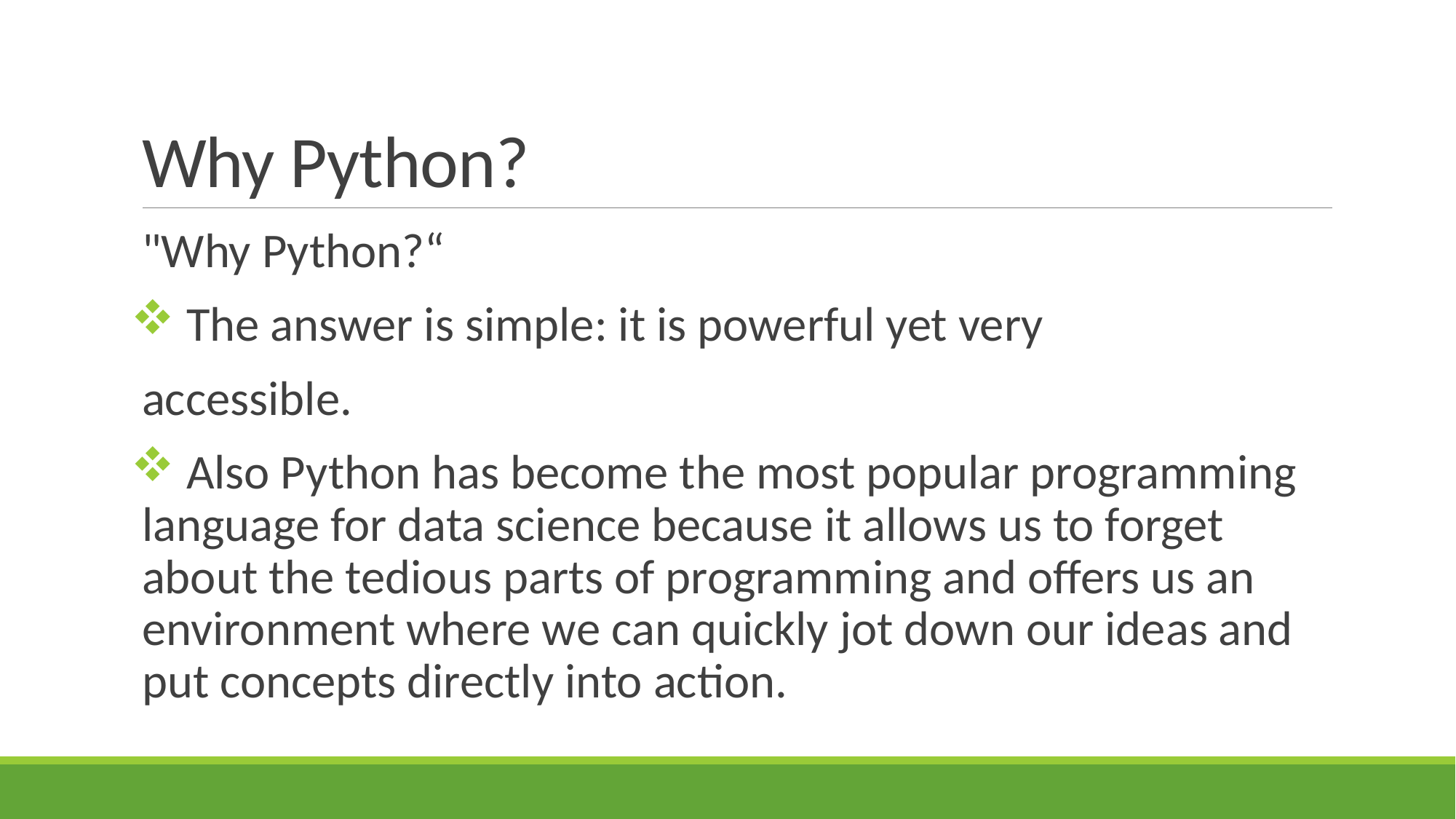

# Why Python?
"Why Python?“
 The answer is simple: it is powerful yet very
accessible.
 Also Python has become the most popular programming language for data science because it allows us to forget about the tedious parts of programming and offers us an environment where we can quickly jot down our ideas and put concepts directly into action.